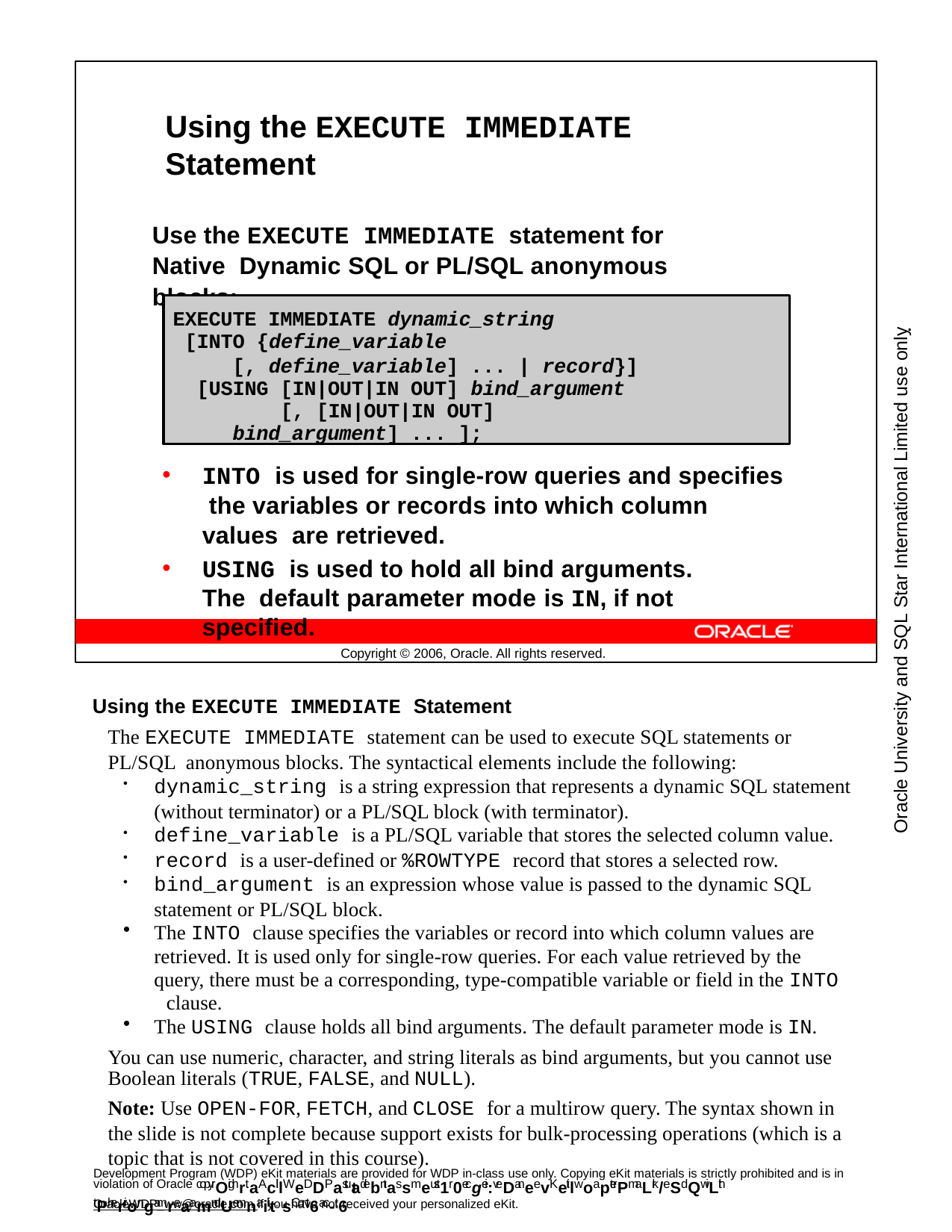

Using the EXECUTE IMMEDIATE Statement
Use the EXECUTE IMMEDIATE statement for Native  Dynamic SQL or PL/SQL anonymous blocks:
EXECUTE IMMEDIATE dynamic_string
[INTO {define_variable
[, define_variable] ... | record}]  [USING [IN|OUT|IN OUT] bind_argument
[, [IN|OUT|IN OUT] bind_argument] ... ];
Oracle University and SQL Star International Limited use onlyฺ
INTO is used for single-row queries and specifies  the variables or records into which column values  are retrieved.
USING is used to hold all bind arguments. The  default parameter mode is IN, if not specified.
Copyright © 2006, Oracle. All rights reserved.
Using the EXECUTE IMMEDIATE Statement
The EXECUTE IMMEDIATE statement can be used to execute SQL statements or PL/SQL  anonymous blocks. The syntactical elements include the following:
dynamic_string is a string expression that represents a dynamic SQL statement
(without terminator) or a PL/SQL block (with terminator).
define_variable is a PL/SQL variable that stores the selected column value.
record is a user-defined or %ROWTYPE record that stores a selected row.
bind_argument is an expression whose value is passed to the dynamic SQL
statement or PL/SQL block.
The INTO clause specifies the variables or record into which column values are
retrieved. It is used only for single-row queries. For each value retrieved by the  query, there must be a corresponding, type-compatible variable or field in the INTO  clause.
The USING clause holds all bind arguments. The default parameter mode is IN.
You can use numeric, character, and string literals as bind arguments, but you cannot use  Boolean literals (TRUE, FALSE, and NULL).
Note: Use OPEN-FOR, FETCH, and CLOSE for a multirow query. The syntax shown in  the slide is not complete because support exists for bulk-processing operations (which is a  topic that is not covered in this course).
Development Program (WDP) eKit materials are provided for WDP in-class use only. Copying eKit materials is strictly prohibited and is in
violation of Oracle copyrOighrt.aAclllWeDDP astutadebntas smeust1r0ecgei:veDaneevKeitlwoapterPmaLrk/eSdQwiLth tPherirongamreaamnd Uemnaiilt. sCont6ac-t6
OracleWDP_ww@oracle.com if you have not received your personalized eKit.